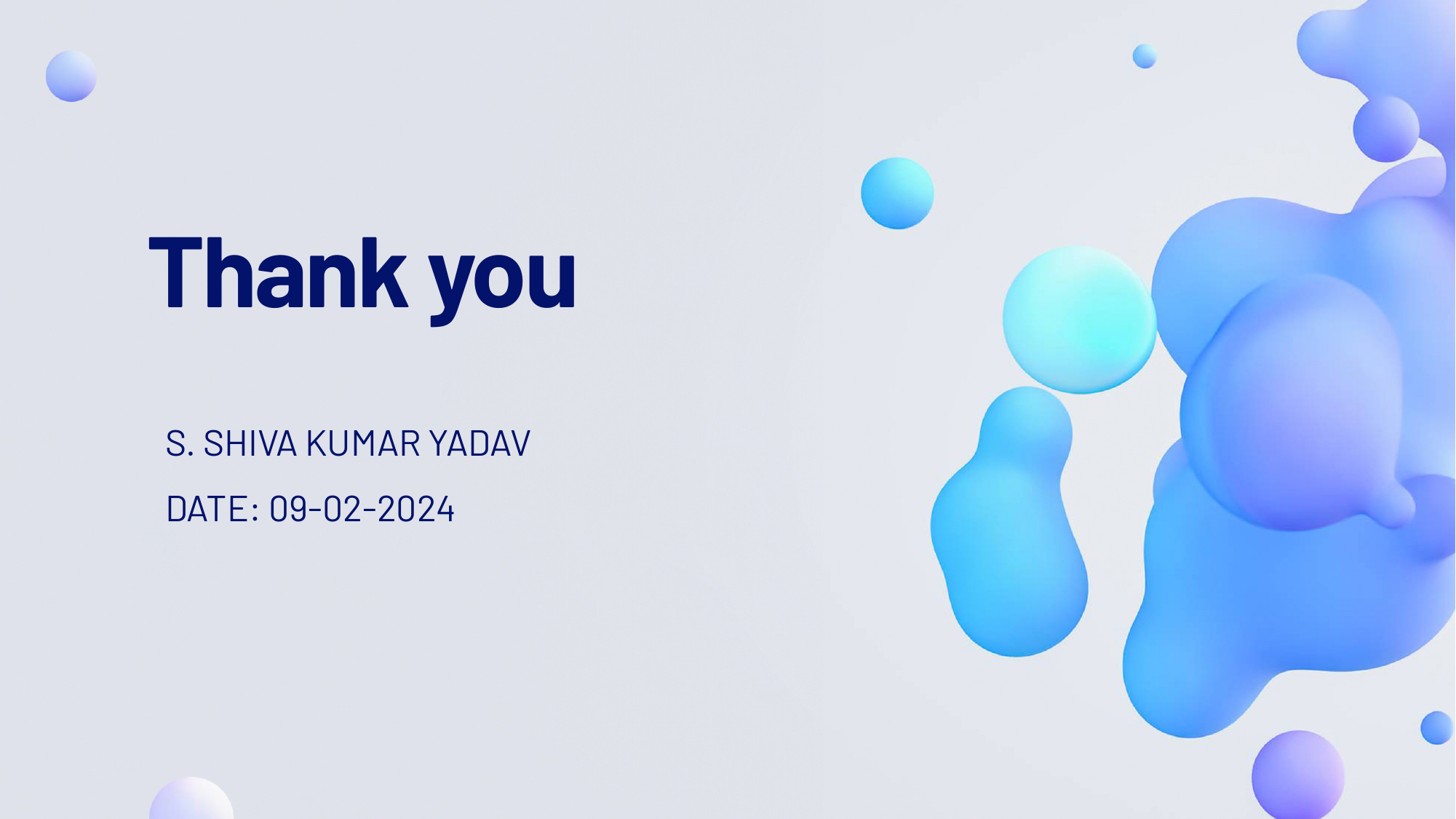

# Thank you
S. Shiva Kumar Yadav
Date: 09-02-2024